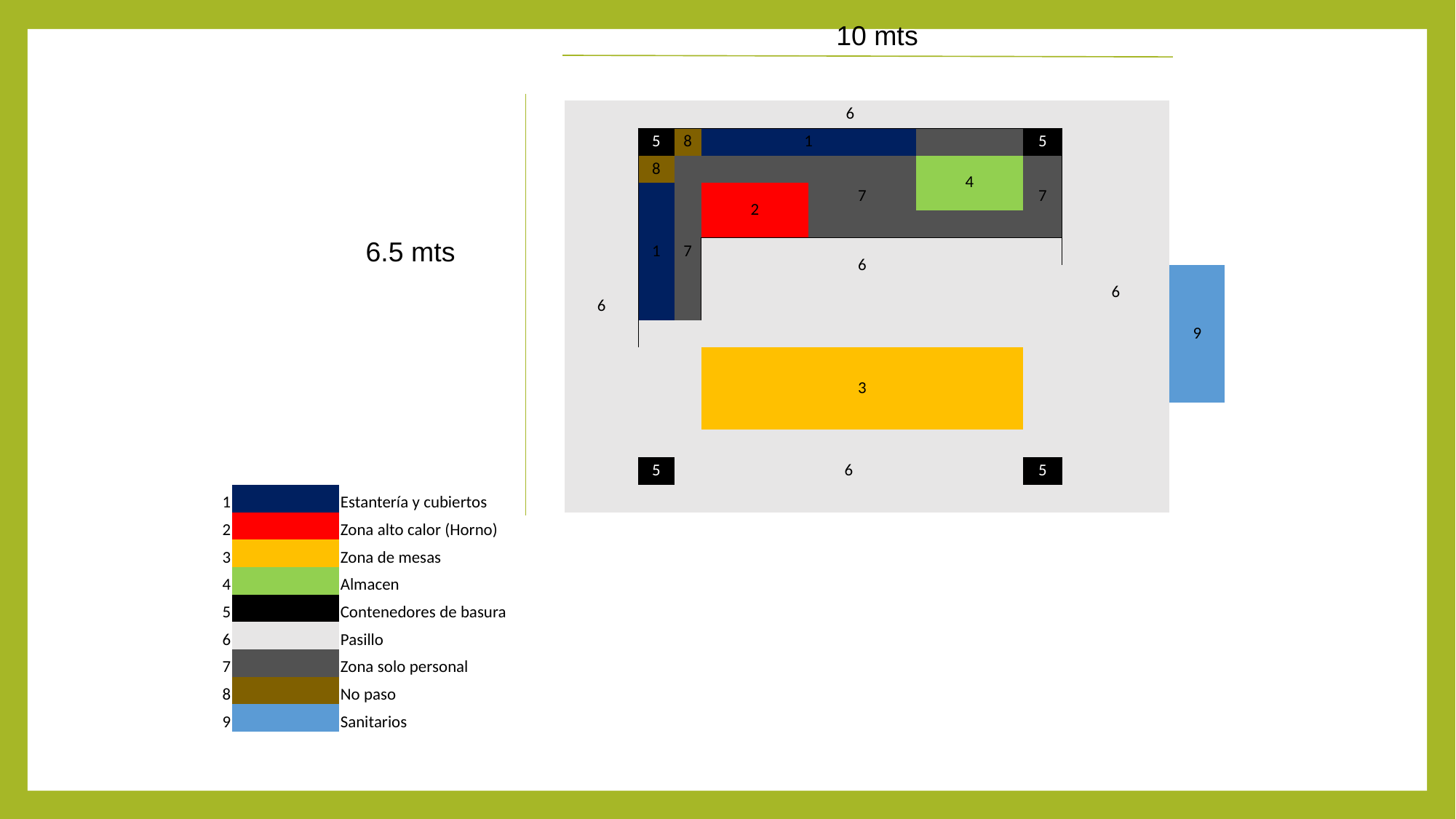

10 mts
|  |  |  | 6 | 6 |  |  |  |  |  | 6 |  |
| --- | --- | --- | --- | --- | --- | --- | --- | --- | --- | --- | --- |
|  |  |  |  | 5 | 8 | 1 |  |  | 5 |  |  |
|  |  |  |  | 8 |  |  |  | 4 | 7 |  |  |
|  |  |  |  | 1 | 7 | 2 | 7 |  |  |  |  |
|  |  |  |  |  |  |  |  |  |  |  |  |
|  |  |  |  |  |  | 6 |  |  |  |  |  |
|  |  |  |  |  |  |  |  |  |  |  | 9 |
|  |  |  |  |  |  |  |  |  |  |  |  |
|  |  |  |  |  |  |  |  |  |  |  |  |
|  |  |  |  |  |  | 3 |  |  |  |  |  |
|  |  |  |  |  |  |  |  |  |  |  |  |
|  |  |  |  |  |  |  |  |  |  |  |  |
|  |  |  |  |  |  |  |  |  |  |  |  |
|  |  |  |  | 5 | 6 |  |  |  | 5 |  |  |
| 1 |  | Estantería y cubiertos |  |  |  |  |  |  |  |  |  |
| 2 |  | Zona alto calor (Horno) |  |  |  |  |  |  |  |  |  |
| 3 |  | Zona de mesas |  |  |  |  |  |  |  |  |  |
| 4 |  | Almacen |  |  |  |  |  |  |  |  |  |
| 5 |  | Contenedores de basura |  |  |  |  |  |  |  |  |  |
| 6 |  | Pasillo |  |  |  |  |  |  |  |  |  |
| 7 |  | Zona solo personal |  |  |  |  |  |  |  |  |  |
| 8 |  | No paso |  |  |  |  |  |  |  |  |  |
| 9 |  | Sanitarios |  |  |  |  |  |  |  |  |  |
6.5 mts